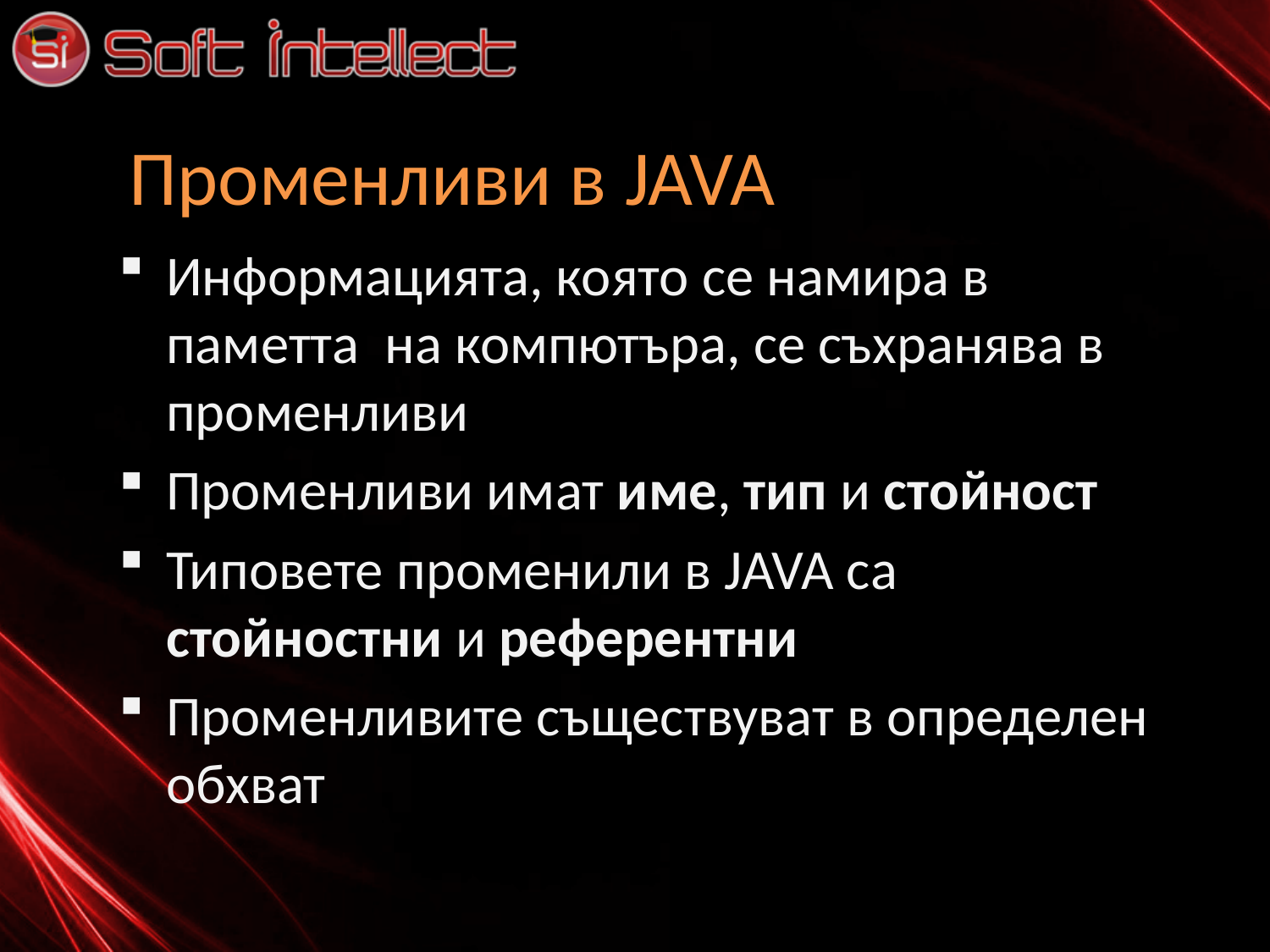

# Променливи в JAVA
Информацията, която се намира в паметта  на компютъра, се съхранява в променливи
Променливи имат име, тип и стойност
Типовете променили в JAVA са стойностни и референтни
Променливите съществуват в определен обхват